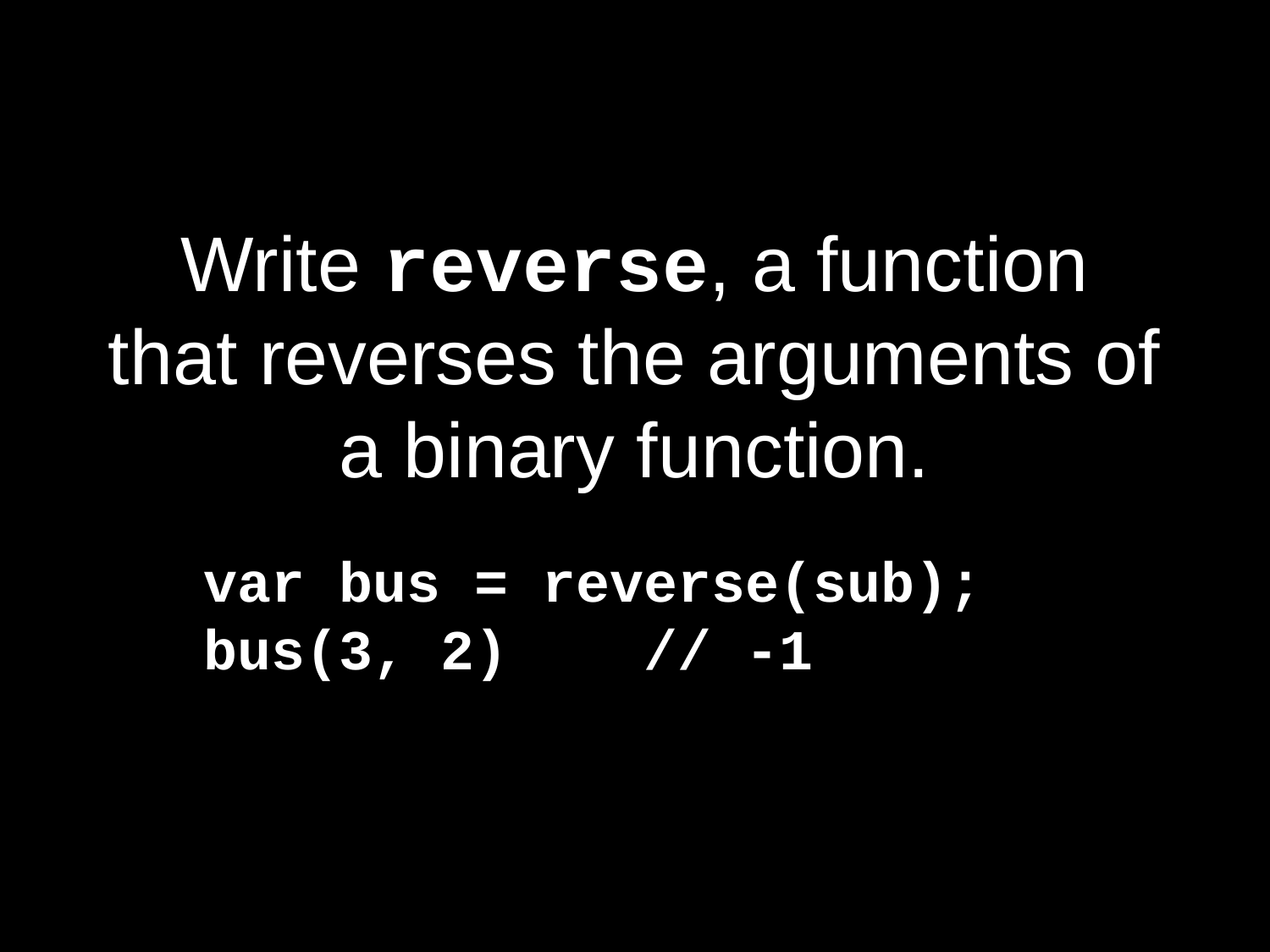

# Write reverse, a function that reverses the arguments of a binary function.
var bus = reverse(sub);
bus(3, 2)    // -1